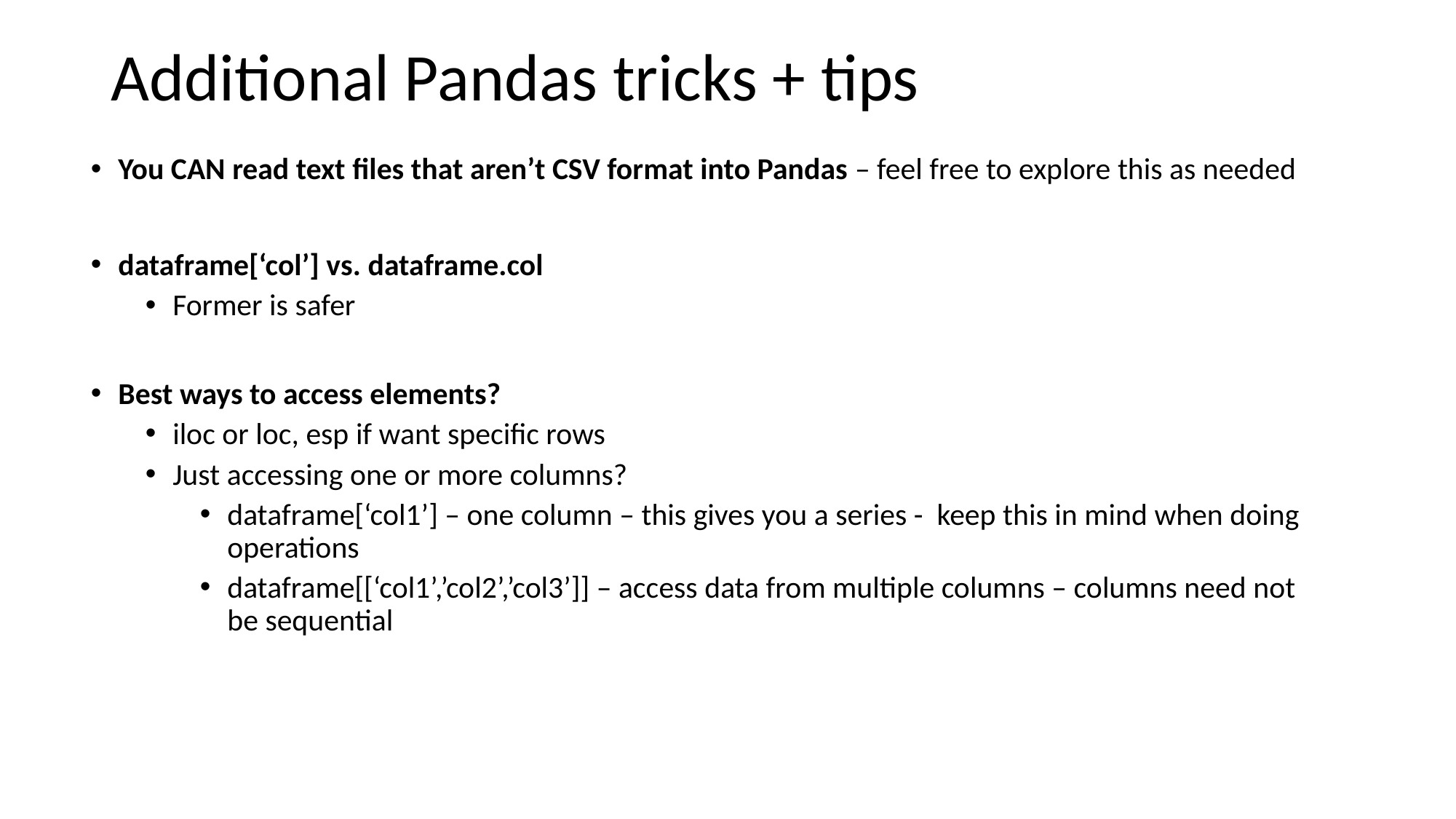

# Additional Pandas tricks + tips
You CAN read text files that aren’t CSV format into Pandas – feel free to explore this as needed

dataframe[‘col’] vs. dataframe.col
Former is safer

Best ways to access elements?
iloc or loc, esp if want specific rows
Just accessing one or more columns?
dataframe[‘col1’] – one column – this gives you a series -  keep this in mind when doing operations
dataframe[[‘col1’,’col2’,’col3’]] – access data from multiple columns – columns need not be sequential